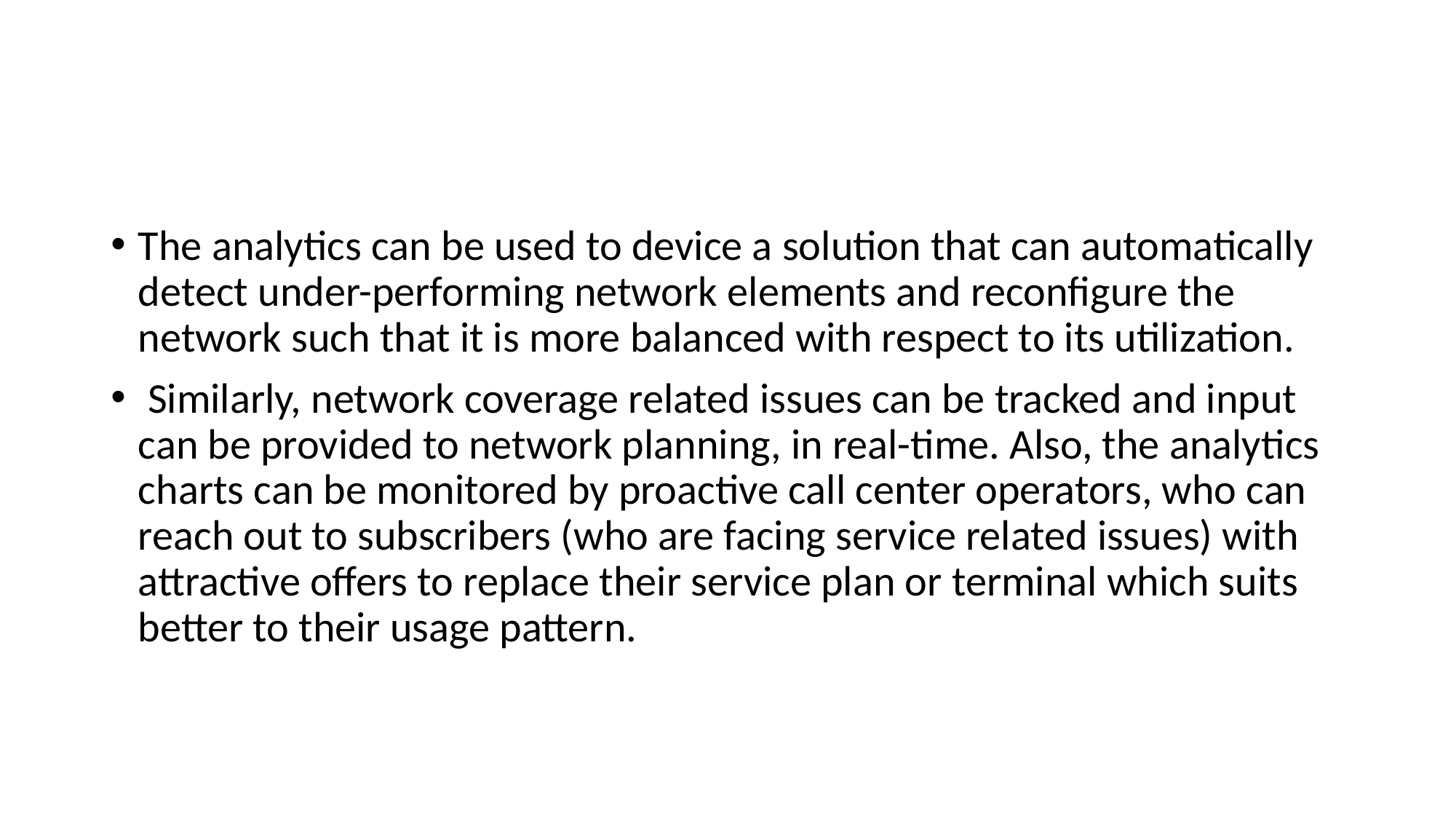

#
The analytics can be used to device a solution that can automatically detect under-performing network elements and reconfigure the network such that it is more balanced with respect to its utilization.
 Similarly, network coverage related issues can be tracked and input can be provided to network planning, in real-time. Also, the analytics charts can be monitored by proactive call center operators, who can reach out to subscribers (who are facing service related issues) with attractive offers to replace their service plan or terminal which suits better to their usage pattern.